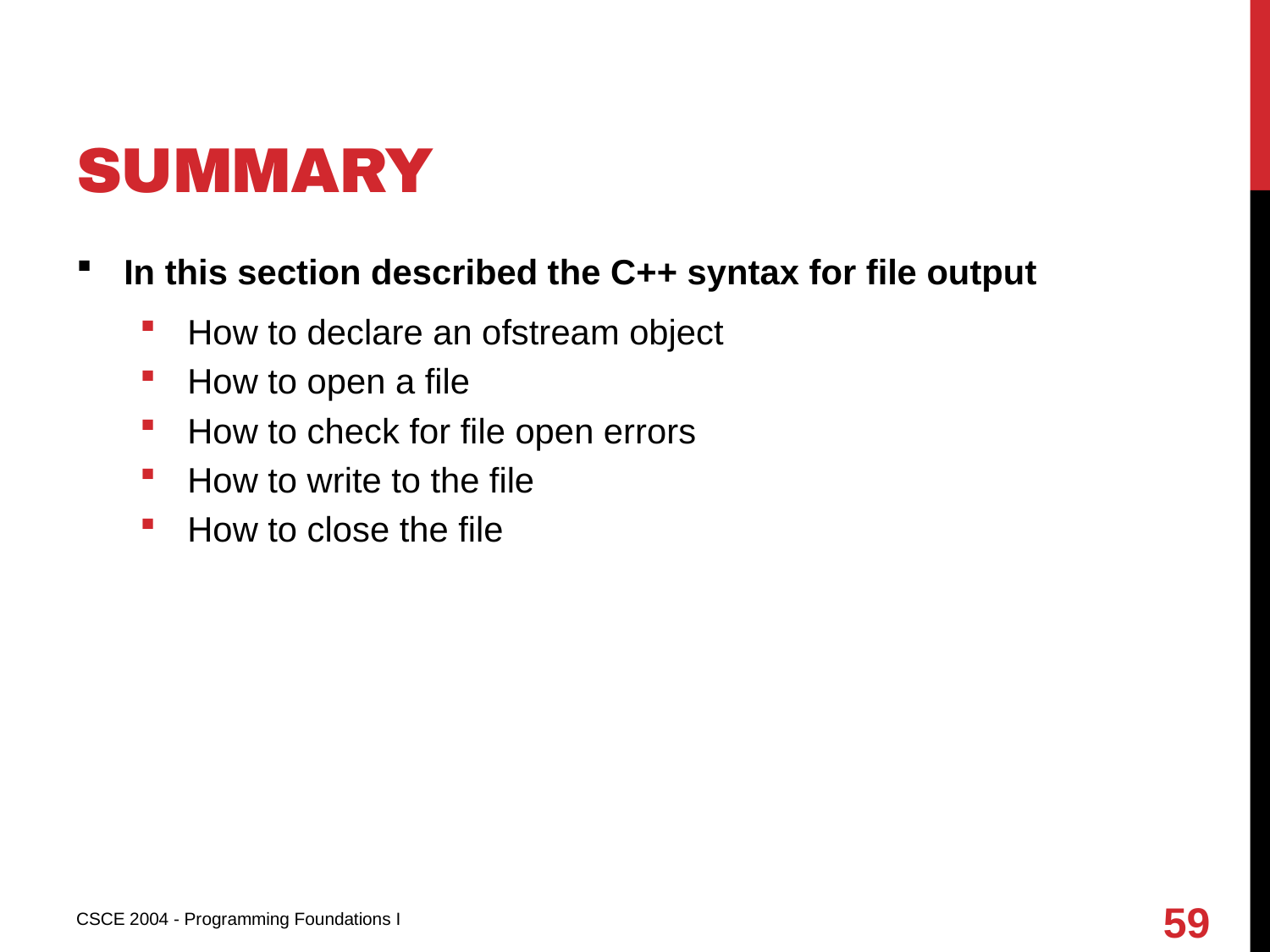

# summary
In this section described the C++ syntax for file output
How to declare an ofstream object
How to open a file
How to check for file open errors
How to write to the file
How to close the file

59
CSCE 2004 - Programming Foundations I